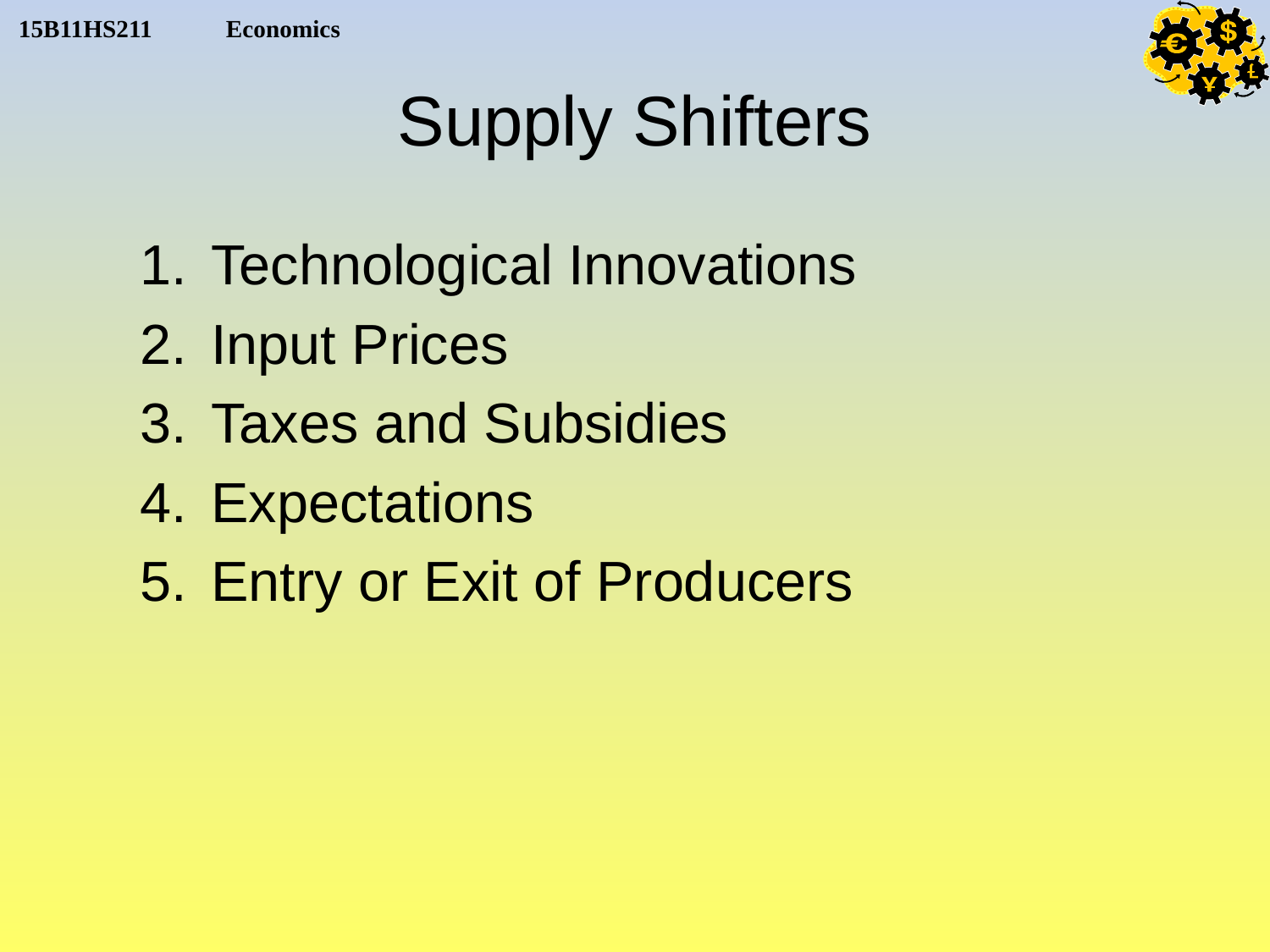

# Supply Shifters
Technological Innovations
Input Prices
Taxes and Subsidies
Expectations
Entry or Exit of Producers